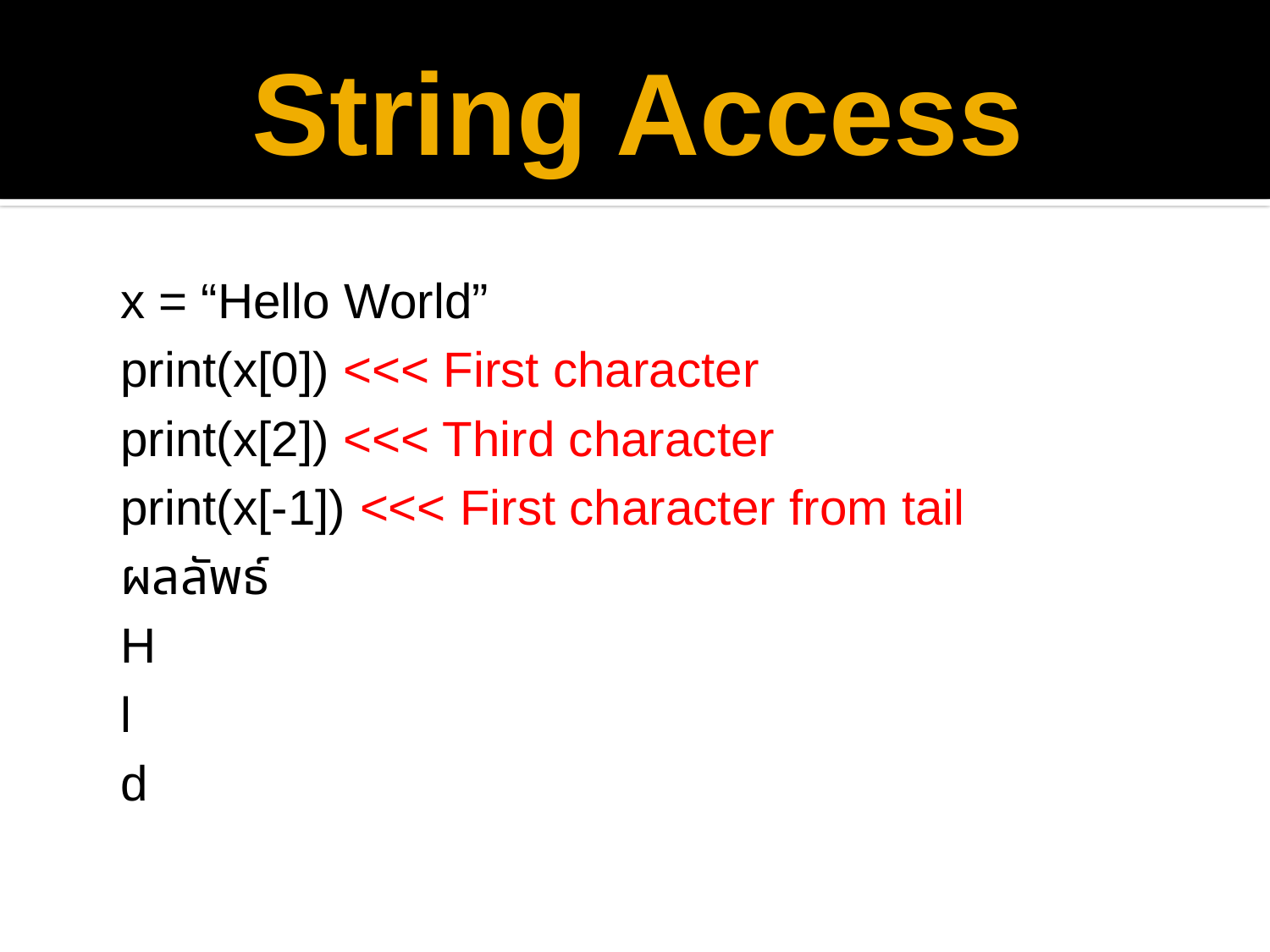

# String Access
x = “Hello World”
print(x[0]) <<< First character
print(x[2]) <<< Third character
print(x[-1]) <<< First character from tail
ผลลัพธ์
H
l
d